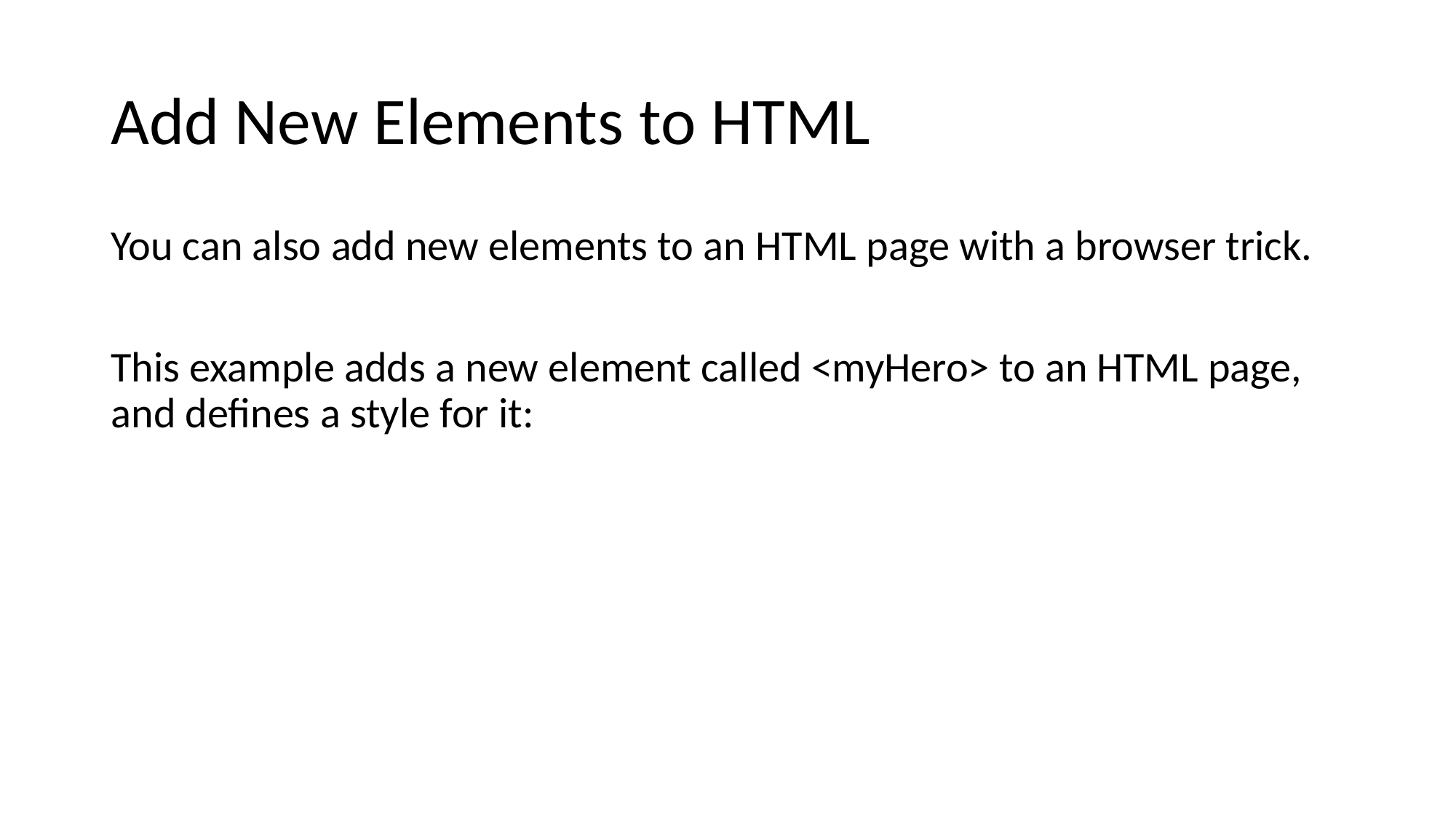

# Add New Elements to HTML
You can also add new elements to an HTML page with a browser trick.

This example adds a new element called <myHero> to an HTML page, and defines a style for it: